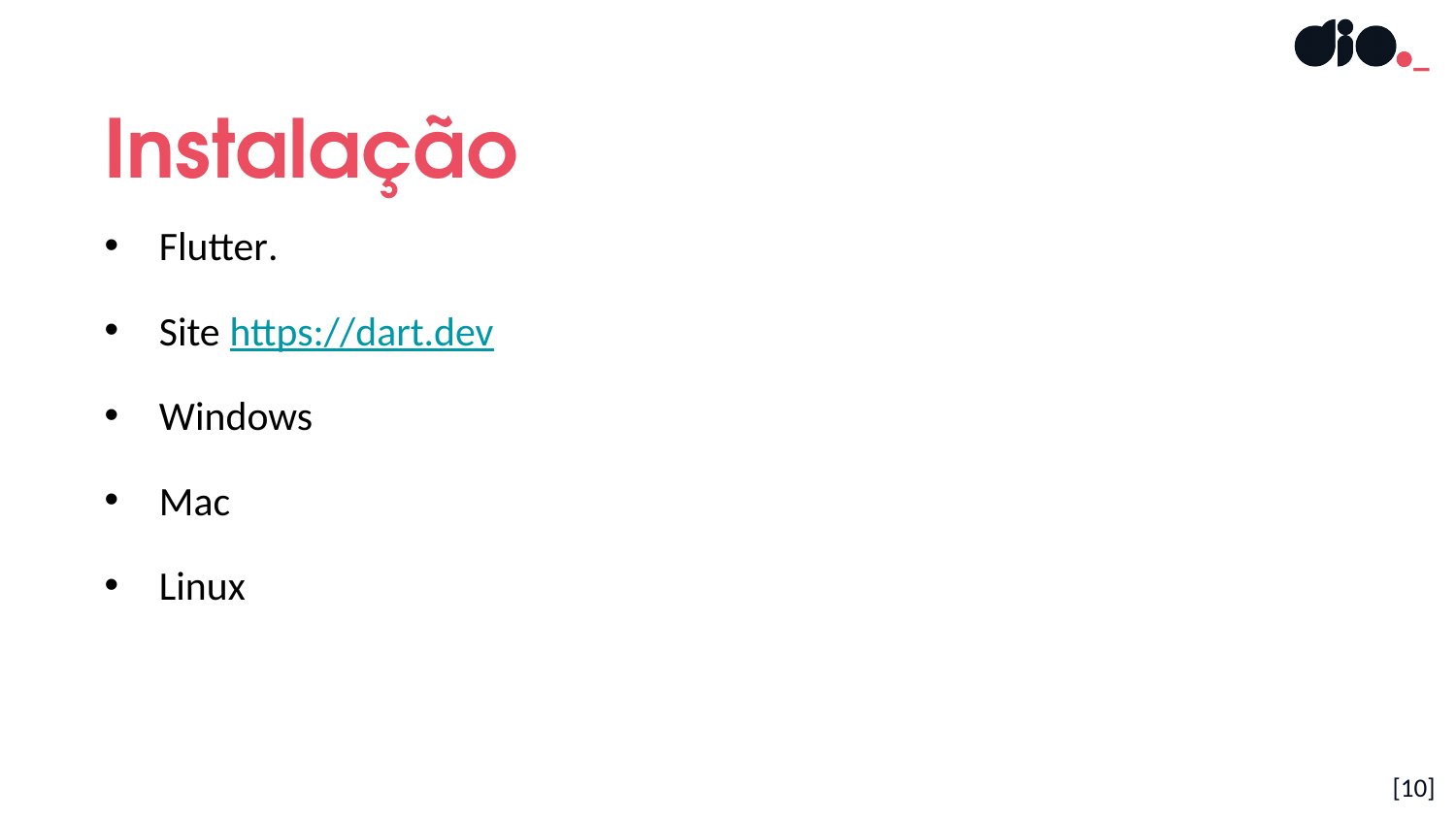

Instalação
Flutter.
Site https://dart.dev
Windows
Mac
Linux
[10]